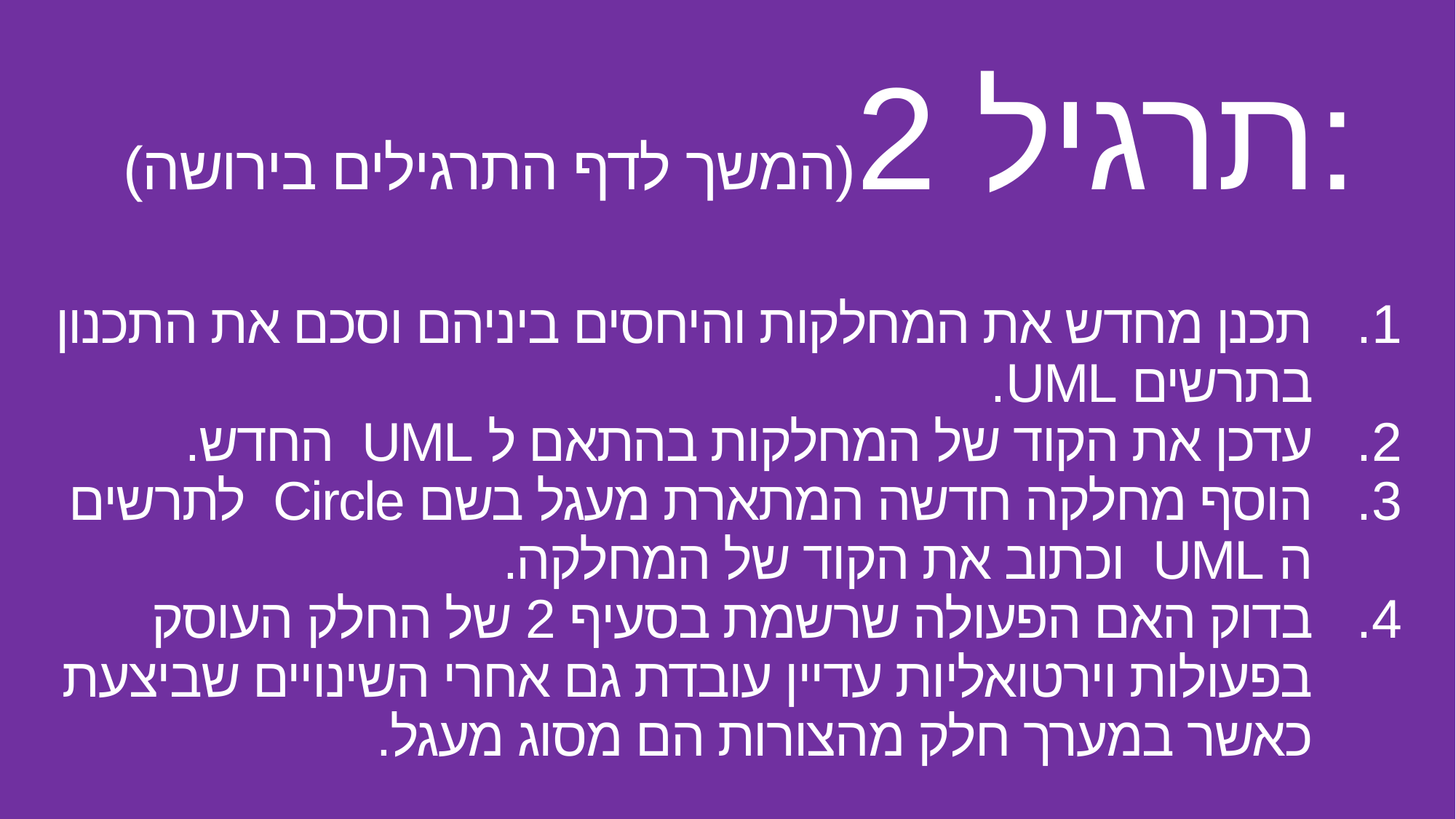

תרגיל 2(המשך לדף התרגילים בירושה):
תכנן מחדש את המחלקות והיחסים ביניהם וסכם את התכנון בתרשים UML.
עדכן את הקוד של המחלקות בהתאם ל UML  החדש.
הוסף מחלקה חדשה המתארת מעגל בשם Circle  לתרשים ה UML  וכתוב את הקוד של המחלקה.
בדוק האם הפעולה שרשמת בסעיף 2 של החלק העוסק בפעולות וירטואליות עדיין עובדת גם אחרי השינויים שביצעת כאשר במערך חלק מהצורות הם מסוג מעגל.